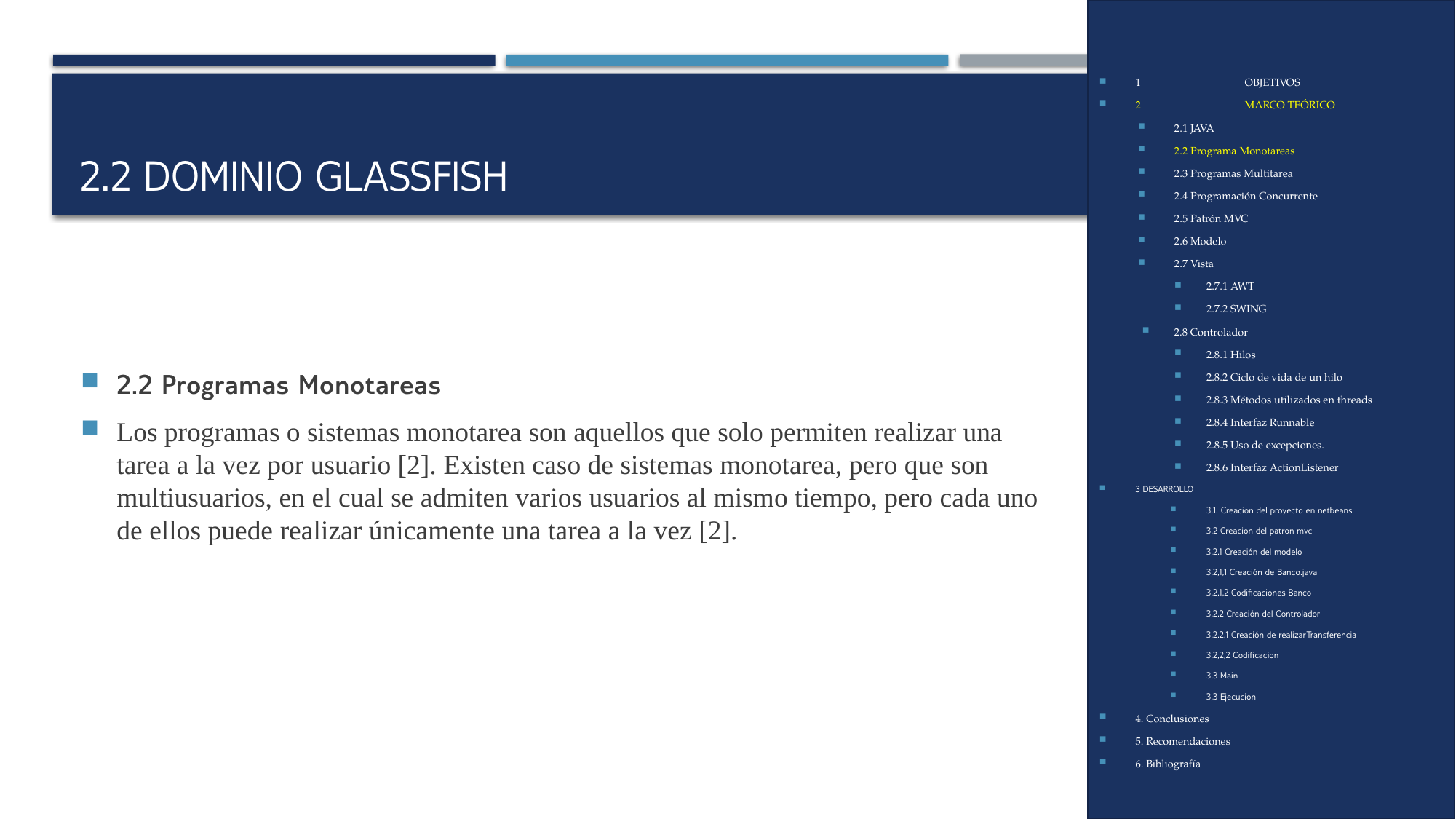

1	OBJETIVOS
2	MARCO TEÓRICO
2.1 JAVA
2.2 Programa Monotareas
2.3 Programas Multitarea
2.4 Programación Concurrente
2.5 Patrón MVC
2.6 Modelo
2.7 Vista
2.7.1 AWT
2.7.2 SWING
2.8 Controlador
2.8.1 Hilos
2.8.2 Ciclo de vida de un hilo
2.8.3 Métodos utilizados en threads
2.8.4 Interfaz Runnable
2.8.5 Uso de excepciones.
2.8.6 Interfaz ActionListener
3 DESARROLLO
3.1. Creacion del proyecto en netbeans
3.2 Creacion del patron mvc
3,2,1 Creación del modelo
3,2,1,1 Creación de Banco.java
3,2,1,2 Codificaciones Banco
3,2,2 Creación del Controlador
3,2,2,1 Creación de realizarTransferencia
3,2,2,2 Codificacion
3,3 Main
3,3 Ejecucion
4. Conclusiones
5. Recomendaciones
6. Bibliografía

# 2.2 Dominio Glassfish
2.2 Programas Monotareas
Los programas o sistemas monotarea son aquellos que solo permiten realizar una tarea a la vez por usuario [2]. Existen caso de sistemas monotarea, pero que son multiusuarios, en el cual se admiten varios usuarios al mismo tiempo, pero cada uno de ellos puede realizar únicamente una tarea a la vez [2].